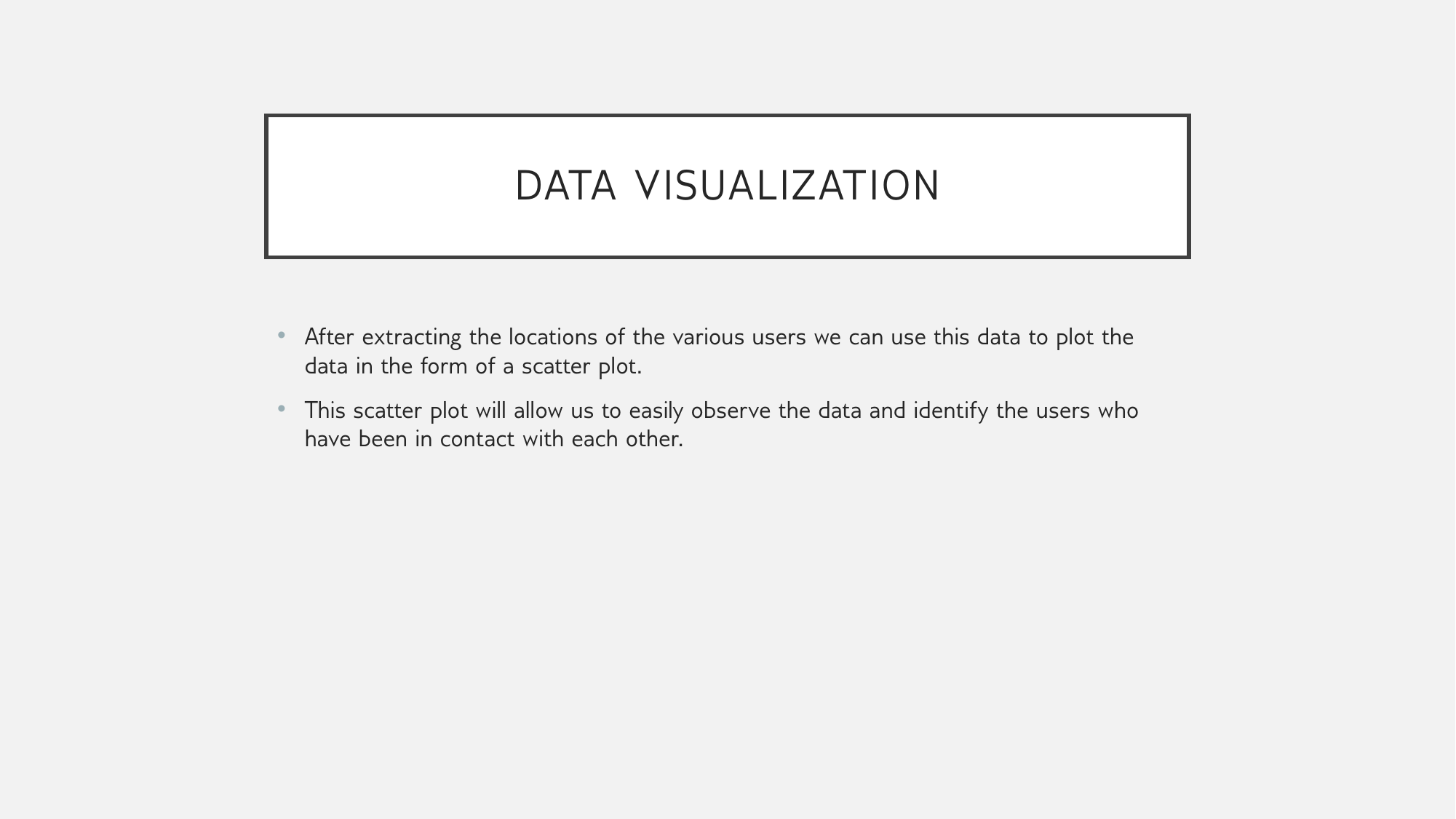

# Data visualization
After extracting the locations of the various users we can use this data to plot the data in the form of a scatter plot.
This scatter plot will allow us to easily observe the data and identify the users who have been in contact with each other.